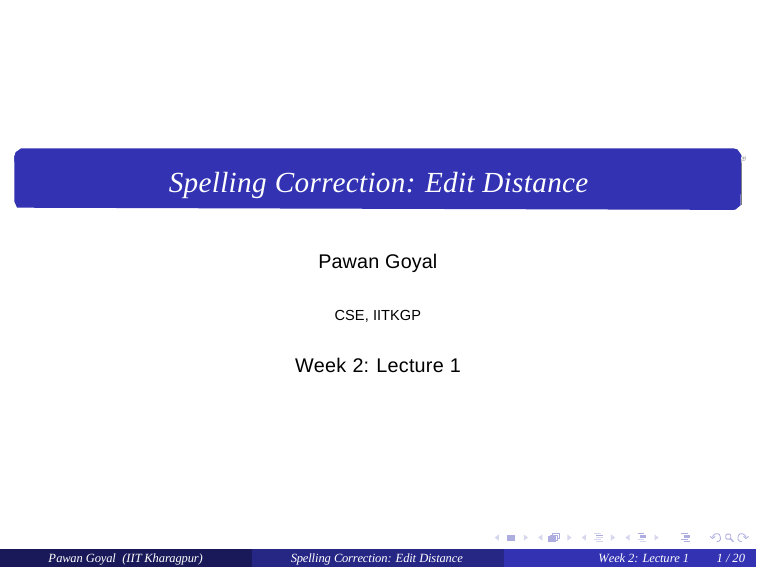

Spelling Correction: Edit Distance

Pawan Goyal

CSE, IITKGP

Week 2: Lecture 1

Pawan Goyal  (IIT Kharagpur)
Spelling Correction: Edit Distance
Week 2: Lecture 1
1 / 20